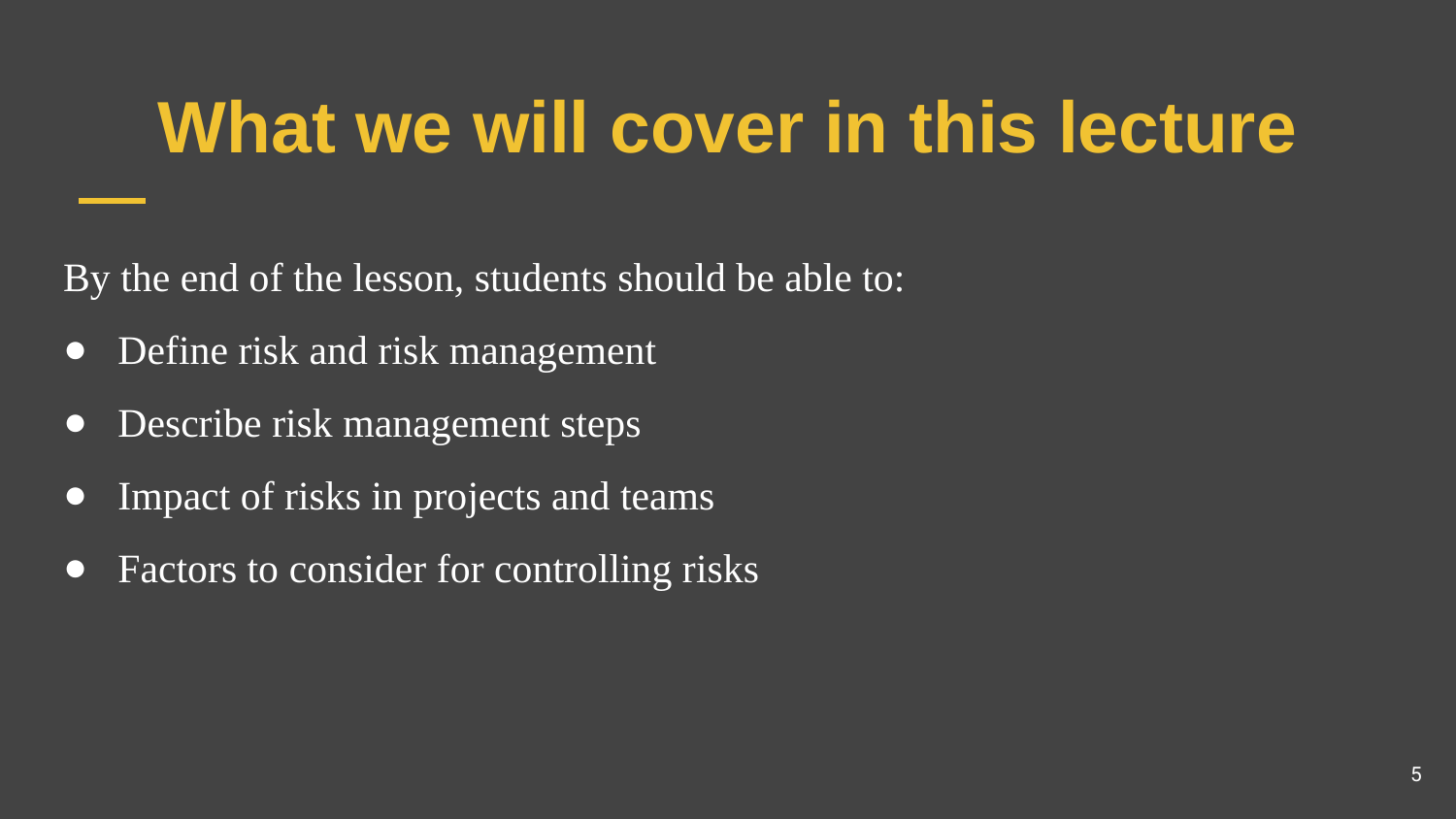

# What we will cover in this lecture

By the end of the lesson, students should be able to:
Define risk and risk management
Describe risk management steps
Impact of risks in projects and teams
Factors to consider for controlling risks

5